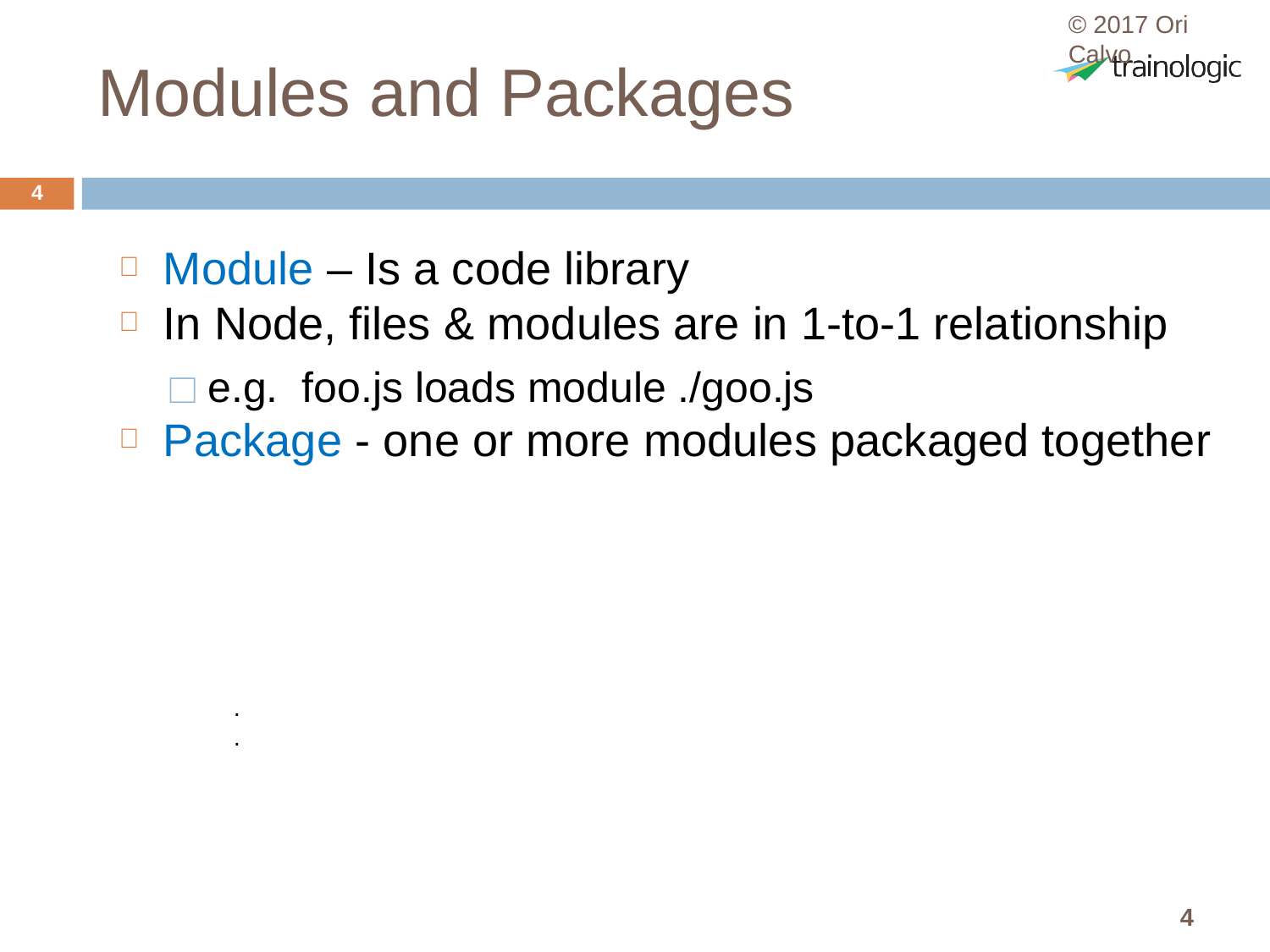

© 2017 Ori Calvo
# Modules and Packages
4
Module – Is a code library
In Node, files & modules are in 1-to-1 relationship
e.g.  foo.js loads module ./goo.js
Package - one or more modules packaged together
	.
	.

4